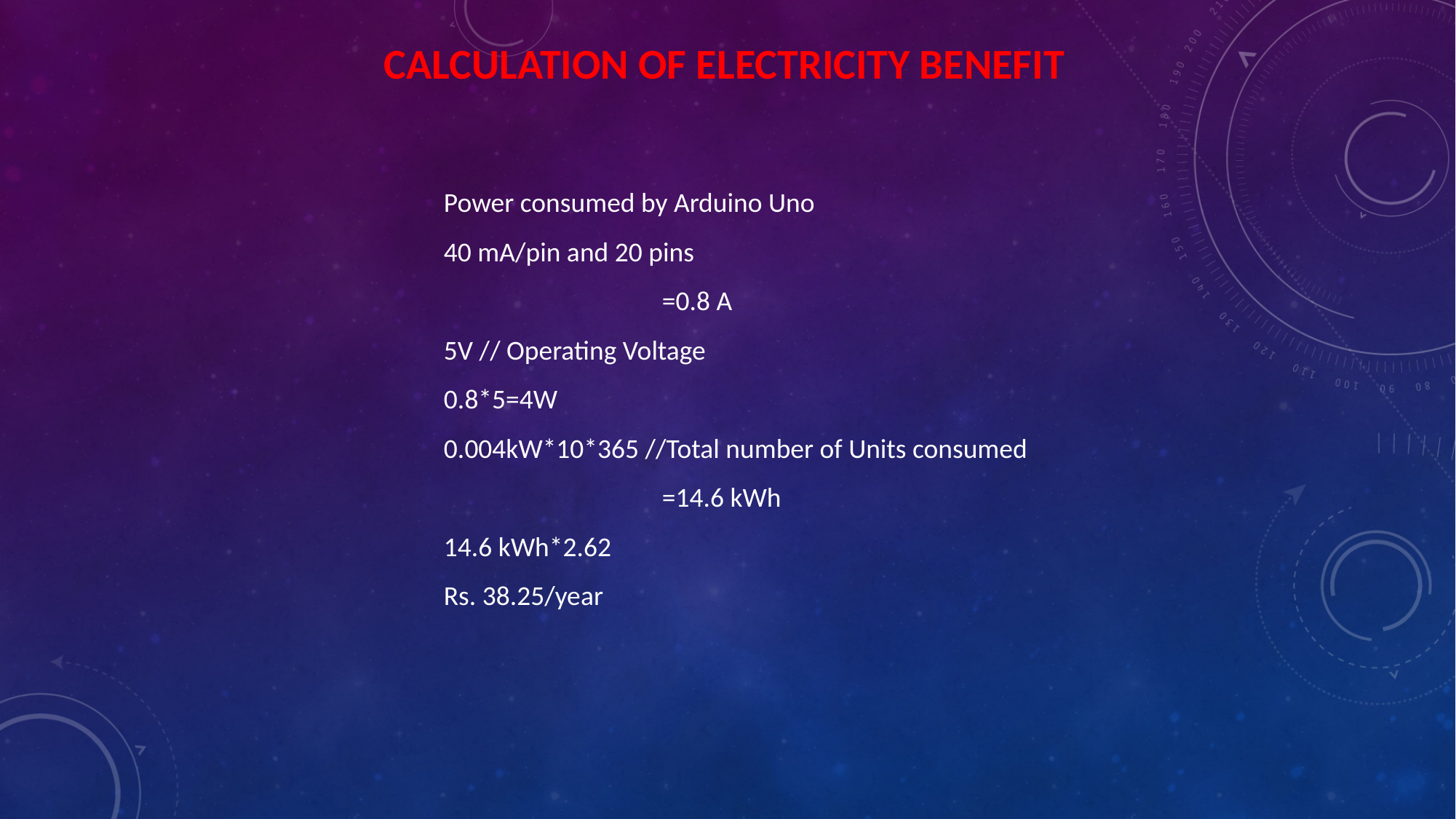

CALCULATION OF ELECTRICITY BENEFIT
Power consumed by Arduino Uno
40 mA/pin and 20 pins
		=0.8 A
5V // Operating Voltage
0.8*5=4W
0.004kW*10*365 //Total number of Units consumed
		=14.6 kWh
14.6 kWh*2.62
Rs. 38.25/year